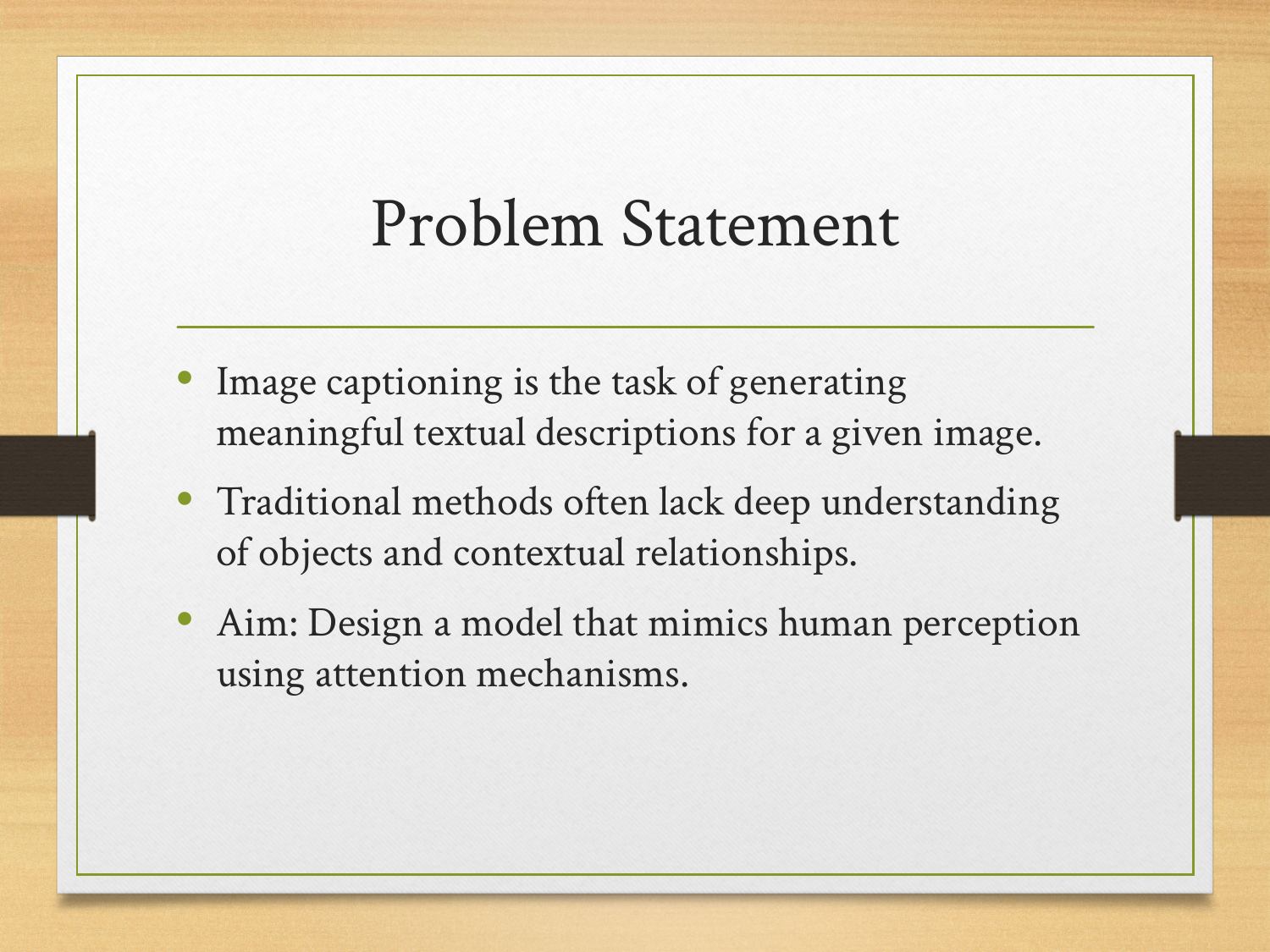

# Problem Statement
Image captioning is the task of generating meaningful textual descriptions for a given image.
Traditional methods often lack deep understanding of objects and contextual relationships.
Aim: Design a model that mimics human perception using attention mechanisms.